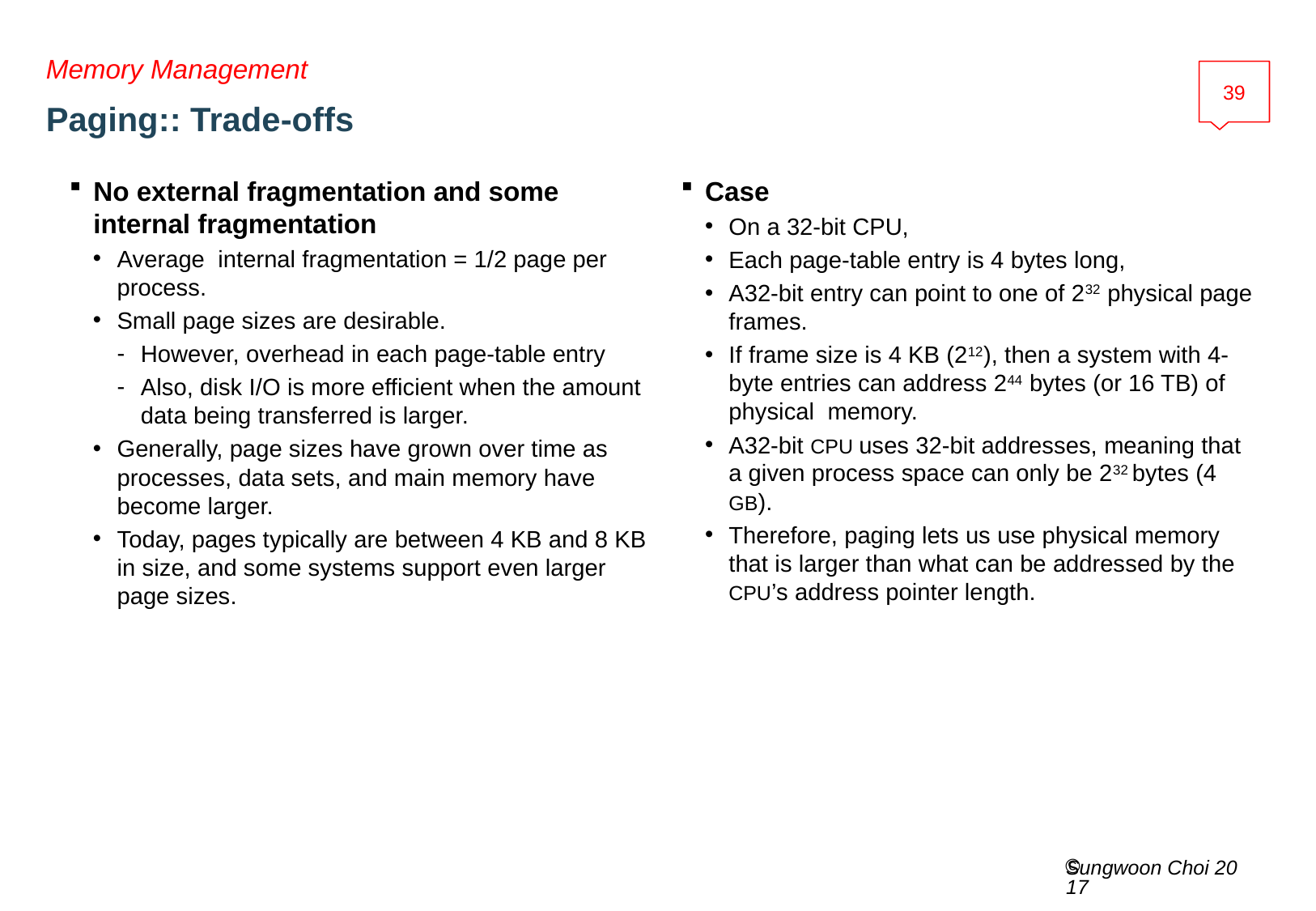

Memory Management
39
# Paging:: Trade-offs
No external fragmentation and some internal fragmentation
Average  internal fragmentation = 1/2 page per process.
Small page sizes are desirable.
However, overhead in each page-table entry
Also, disk I/O is more efficient when the amount data being transferred is larger.
Generally, page sizes have grown over time as processes, data sets, and main memory have become larger.
Today, pages typically are between 4 KB and 8 KB in size, and some systems support even larger page sizes.

Case
On a 32-bit CPU,
Each page-table entry is 4 bytes long,
A32-bit entry can point to one of 232 physical page frames.
If frame size is 4 KB (212), then a system with 4-byte entries can address 244 bytes (or 16 TB) of physical  memory.
A32-bit CPU uses 32-bit addresses, meaning that a given process space can only be 232 bytes (4 GB).
Therefore, paging lets us use physical memory that is larger than what can be addressed by the CPU’s address pointer length.
Sungwoon Choi 2017